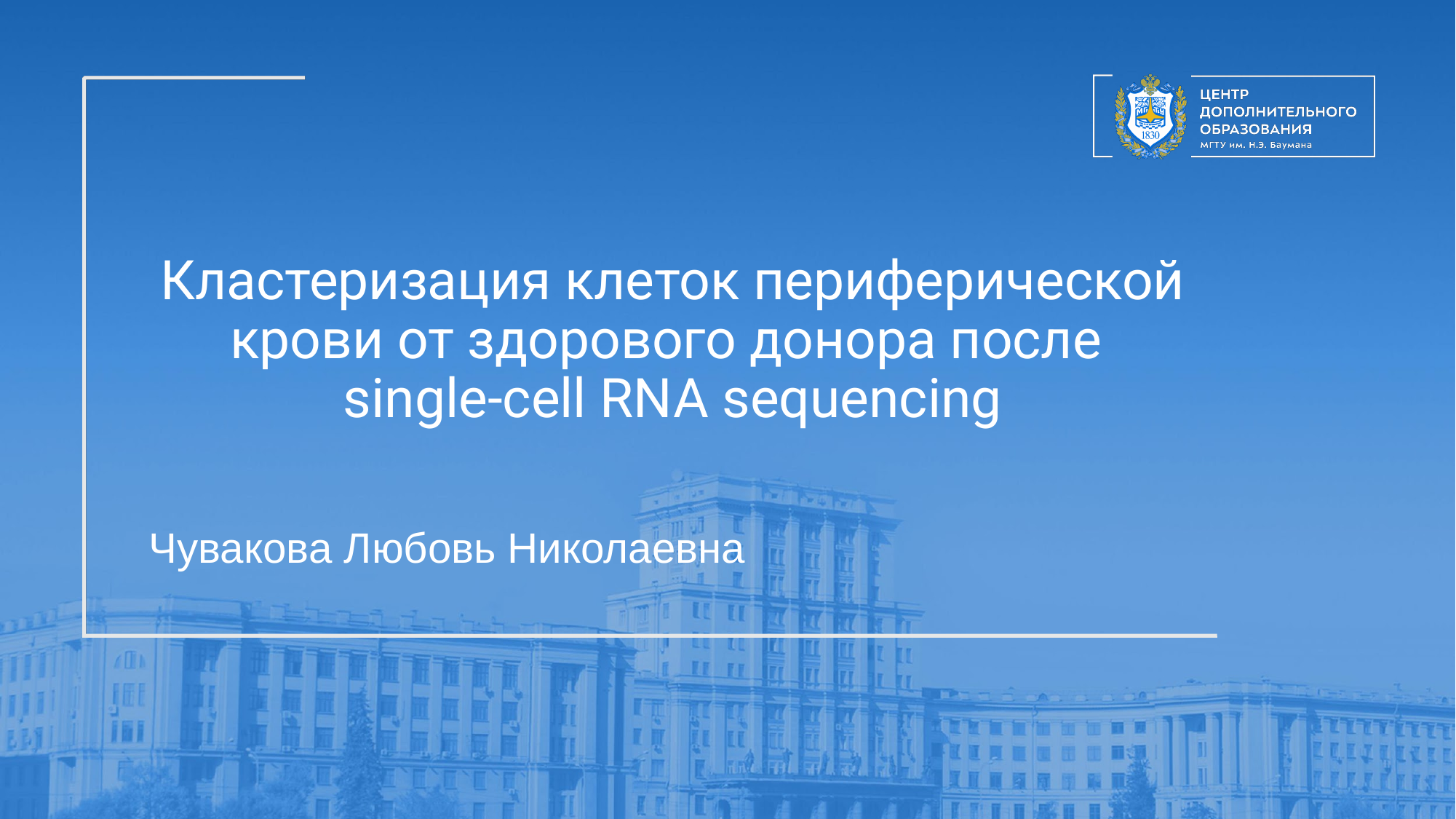

# Кластеризация клеток периферической крови от здорового донора после single-cell RNA sequencing
Чувакова Любовь Николаевна